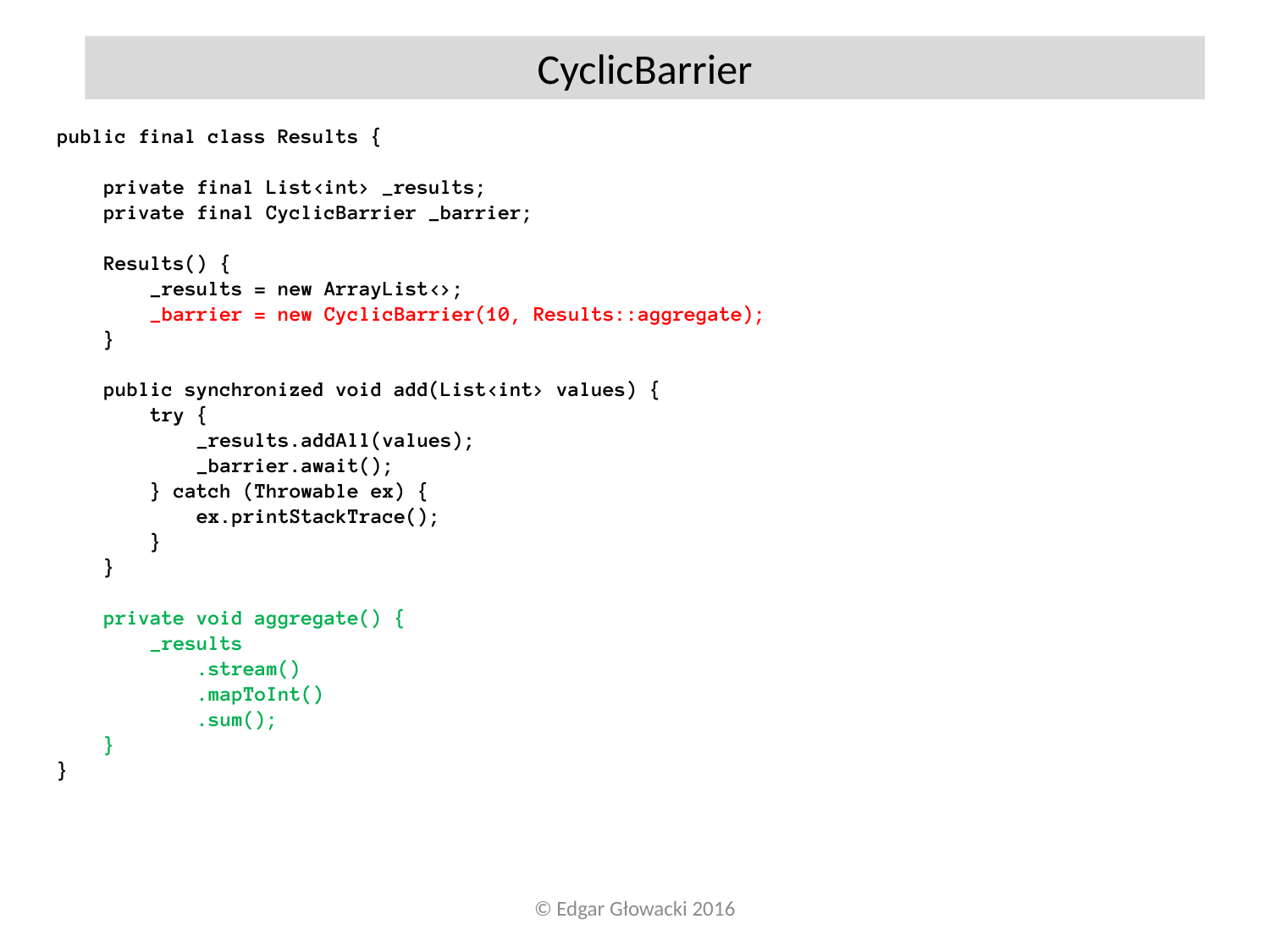

CyclicBarrier
public final class Results {

    private final List<int> _results;
    private final CyclicBarrier _barrier;

    Results() {
        _results = new ArrayList<>;
        _barrier = new CyclicBarrier(10, Results::aggregate);
    }

    public synchronized void add(List<int> values) {
        try {
            _results.addAll(values);
            _barrier.await();
        } catch (Throwable ex) {
            ex.printStackTrace();
        }
    }

    private void aggregate() {
        _results
            .stream()
            .mapToInt()
            .sum();
    }
}
© Edgar Głowacki 2016